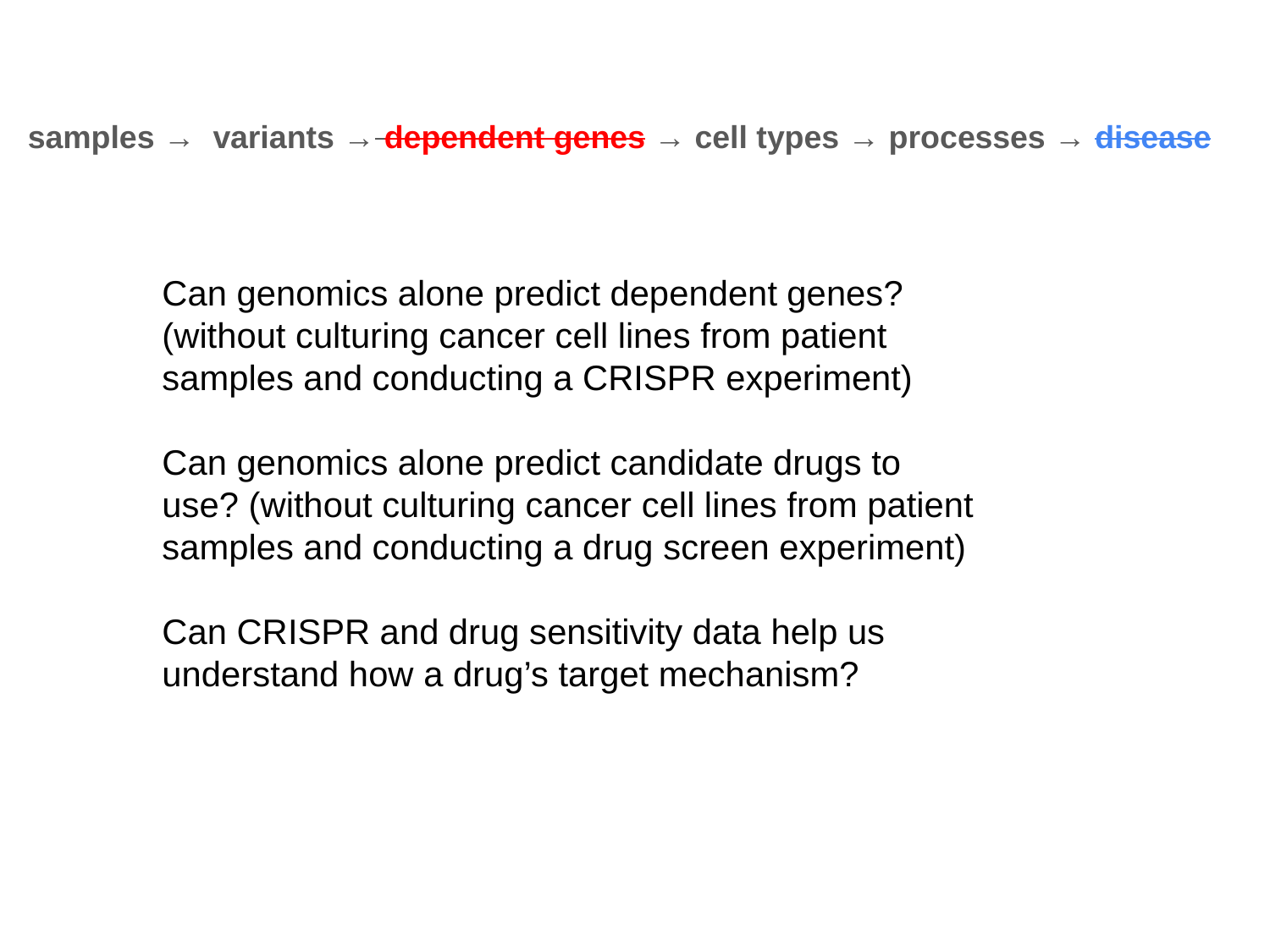

samples →  variants → dependent genes → cell types → processes → disease

Can genomics alone predict dependent genes? (without culturing cancer cell lines from patient samples and conducting a CRISPR experiment)

Can genomics alone predict candidate drugs to use? (without culturing cancer cell lines from patient samples and conducting a drug screen experiment)

Can CRISPR and drug sensitivity data help us understand how a drug’s target mechanism?